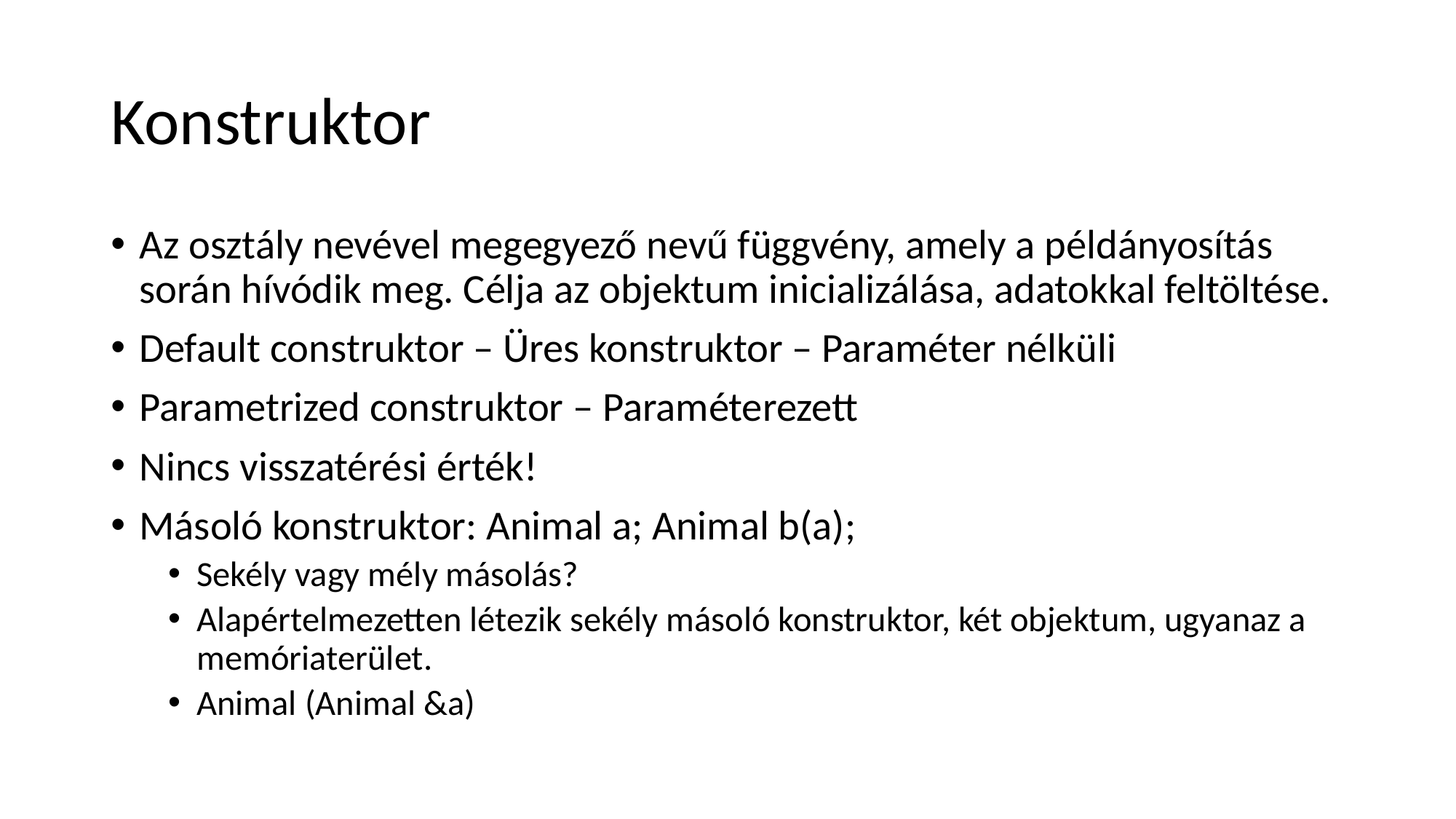

# Konstruktor
Az osztály nevével megegyező nevű függvény, amely a példányosítás során hívódik meg. Célja az objektum inicializálása, adatokkal feltöltése.
Default construktor – Üres konstruktor – Paraméter nélküli
Parametrized construktor – Paraméterezett
Nincs visszatérési érték!
Másoló konstruktor: Animal a; Animal b(a);
Sekély vagy mély másolás?
Alapértelmezetten létezik sekély másoló konstruktor, két objektum, ugyanaz a memóriaterület.
Animal (Animal &a)